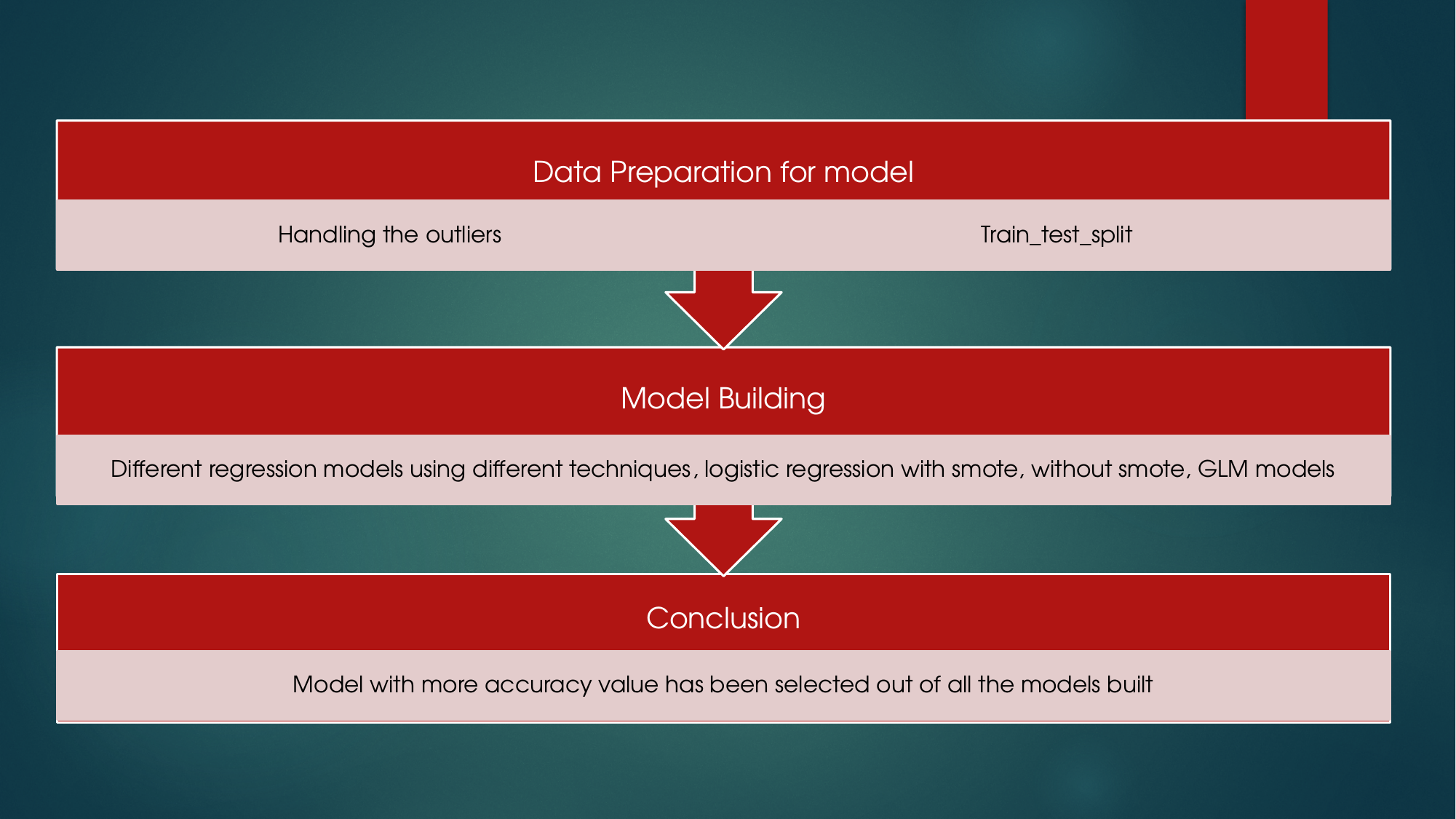

Data Preparation for model
Handling the outliers
Train_test_split
Model Building
Different regression models using different techniques, logistic regression with smote, without smote, GLM models
Conclusion
Model with more accuracy value has been selected out of all the models built